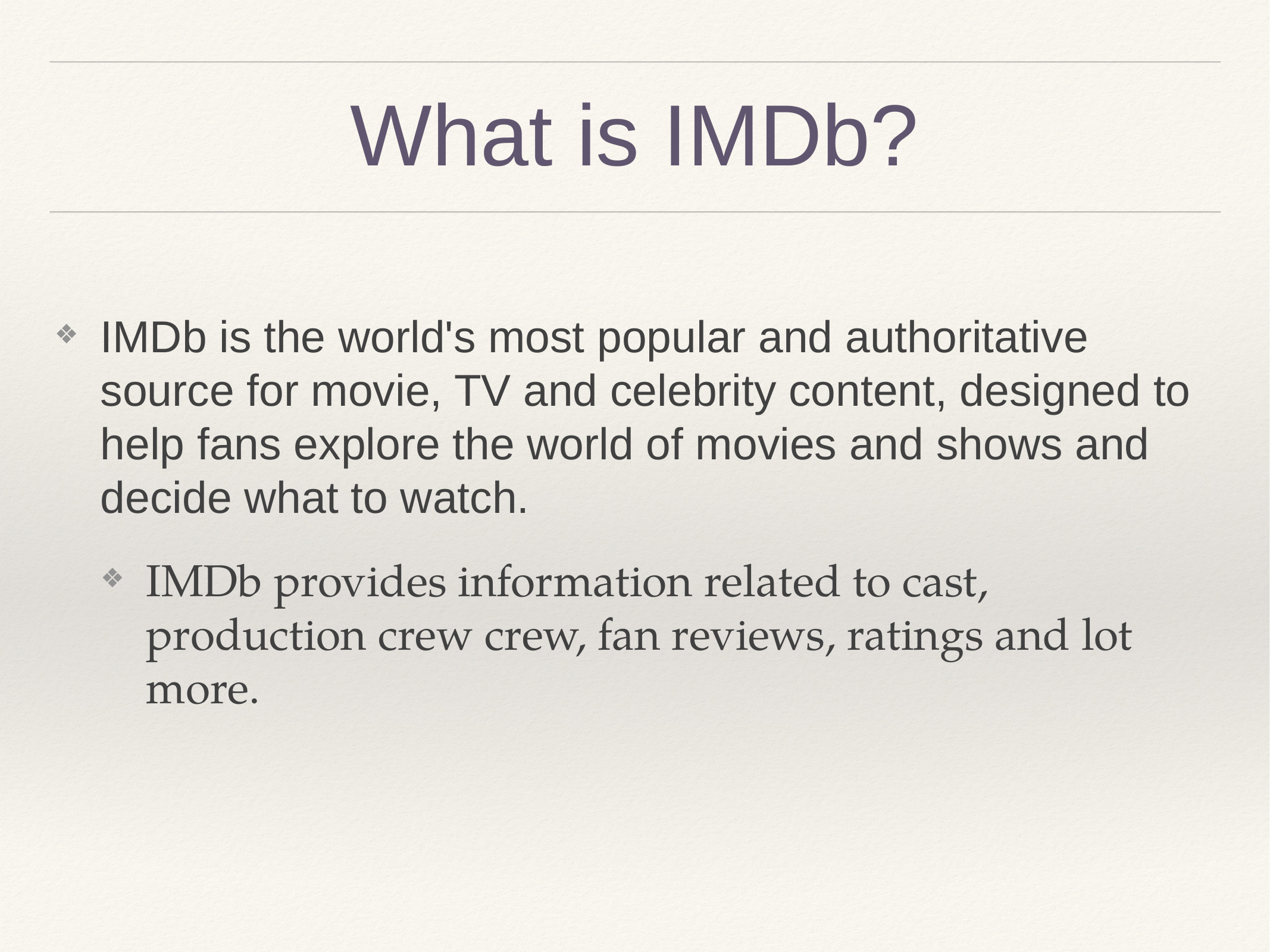

# What is IMDb?
IMDb is the world's most popular and authoritative source for movie, TV and celebrity content, designed to help fans explore the world of movies and shows and decide what to watch.
IMDb provides information related to cast, production crew crew, fan reviews, ratings and lot more.